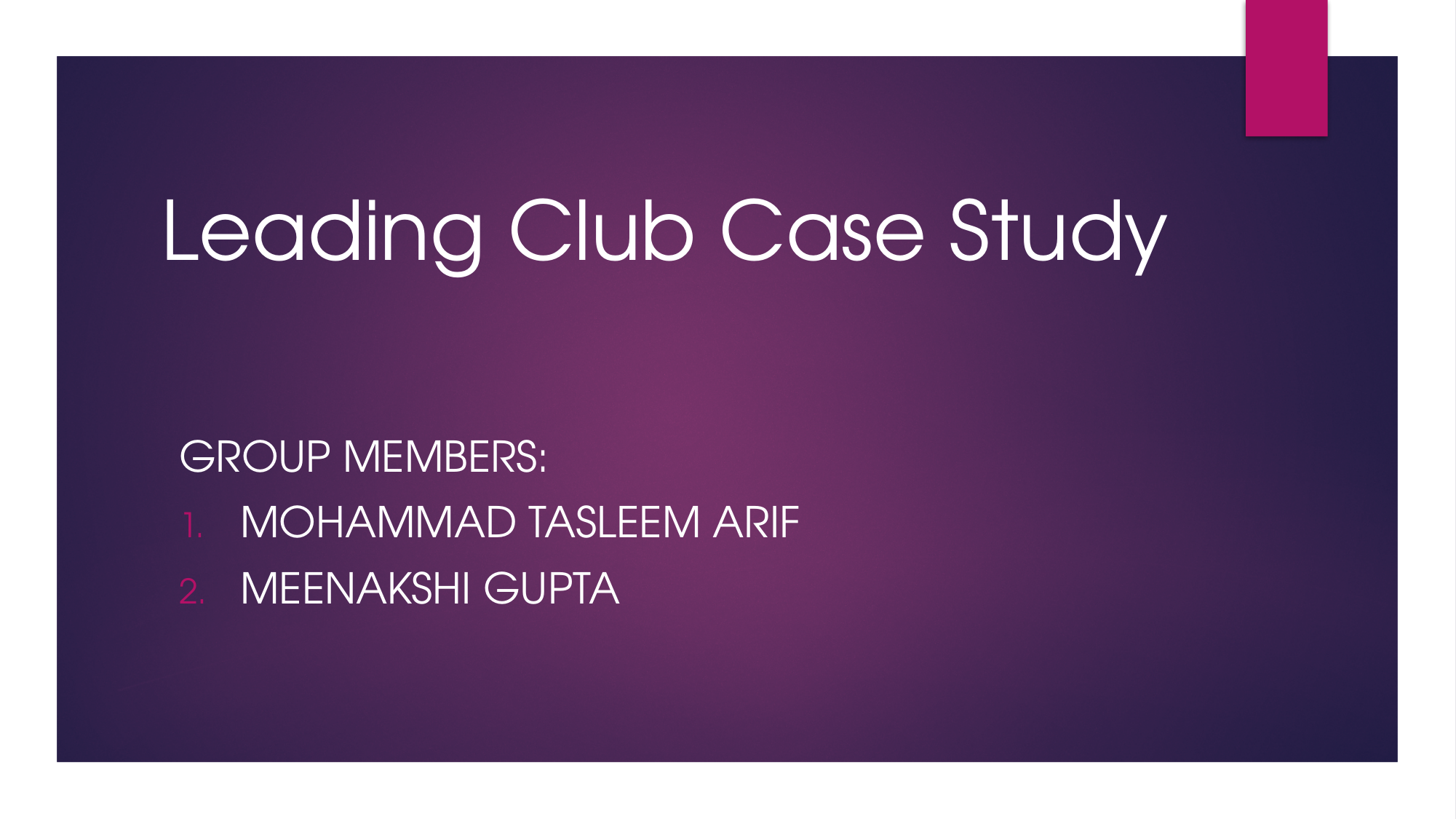

# Leading Club Case Study
Group MEMBERs:
Mohammad Tasleem Arif
MEENAKSHI GUPTA